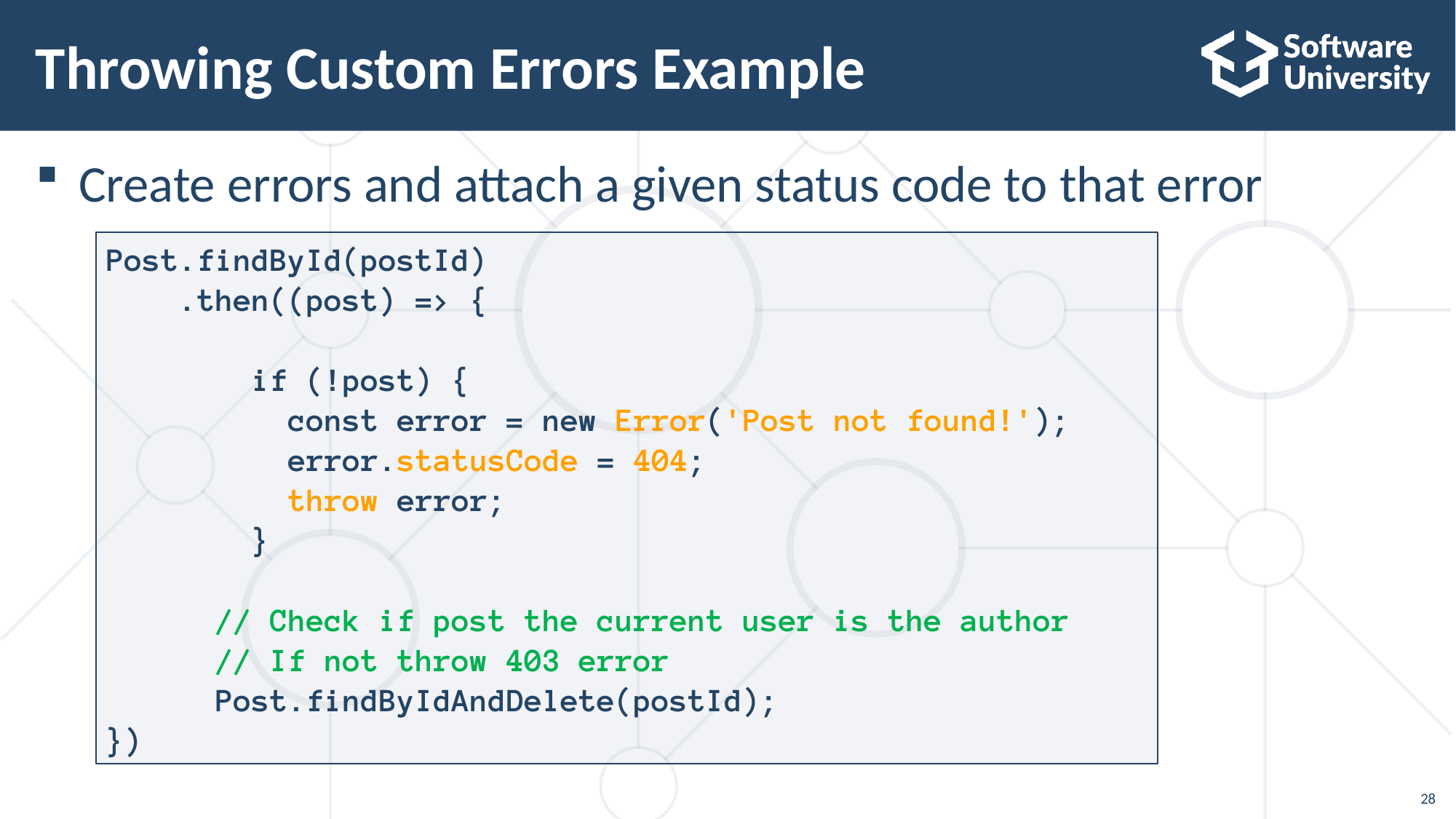

# Throwing Custom Errors Example
Create errors and attach a given status code to that error
Post.findById(postId)
    .then((post) => {

        if (!post) {
          const error = new Error('Post not found!');
          error.statusCode = 404;
          throw error;
        }

      // Check if post the current user is the author
      // If not throw 403 error
      Post.findByIdAndDelete(postId);
})
28